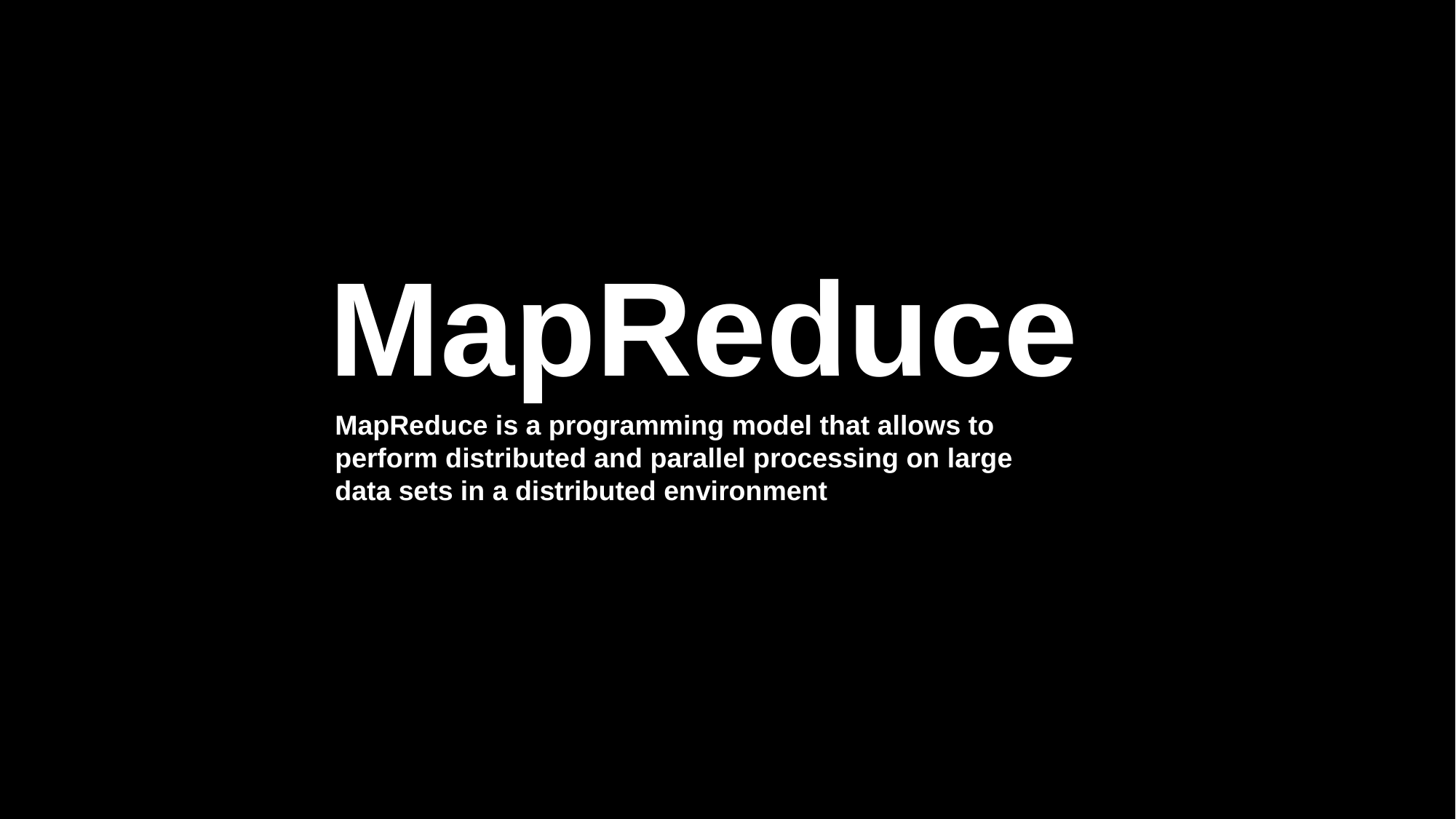

MapReduce
MapReduce is a programming model that allows to perform distributed and parallel processing on large data sets in a distributed environment